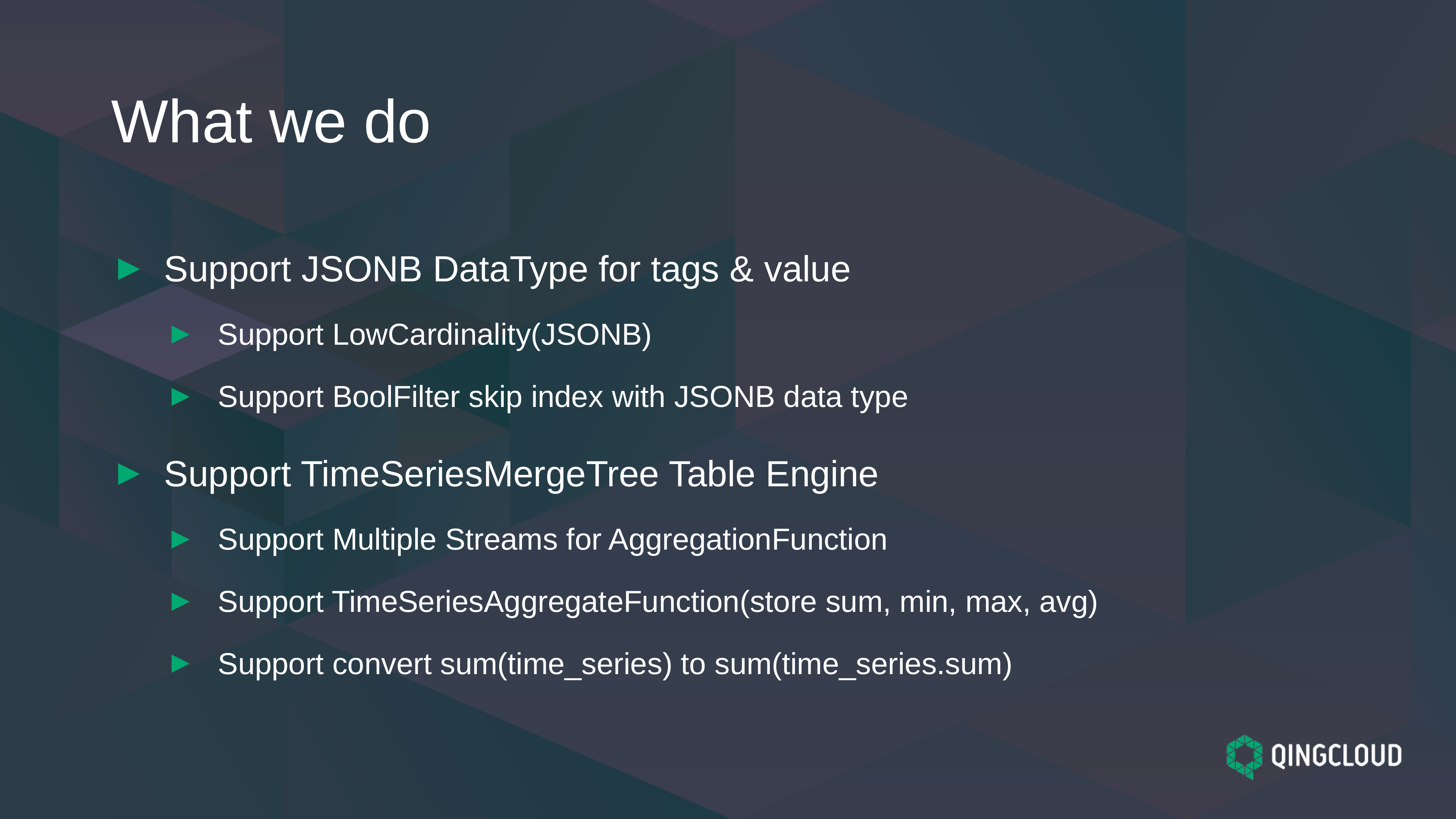

# What we do
Support JSONB DataType for tags & value
Support LowCardinality(JSONB)
Support BoolFilter skip index with JSONB data type
Support TimeSeriesMergeTree Table Engine
Support Multiple Streams for AggregationFunction
Support TimeSeriesAggregateFunction(store sum, min, max, avg)
Support convert sum(time_series) to sum(time_series.sum)